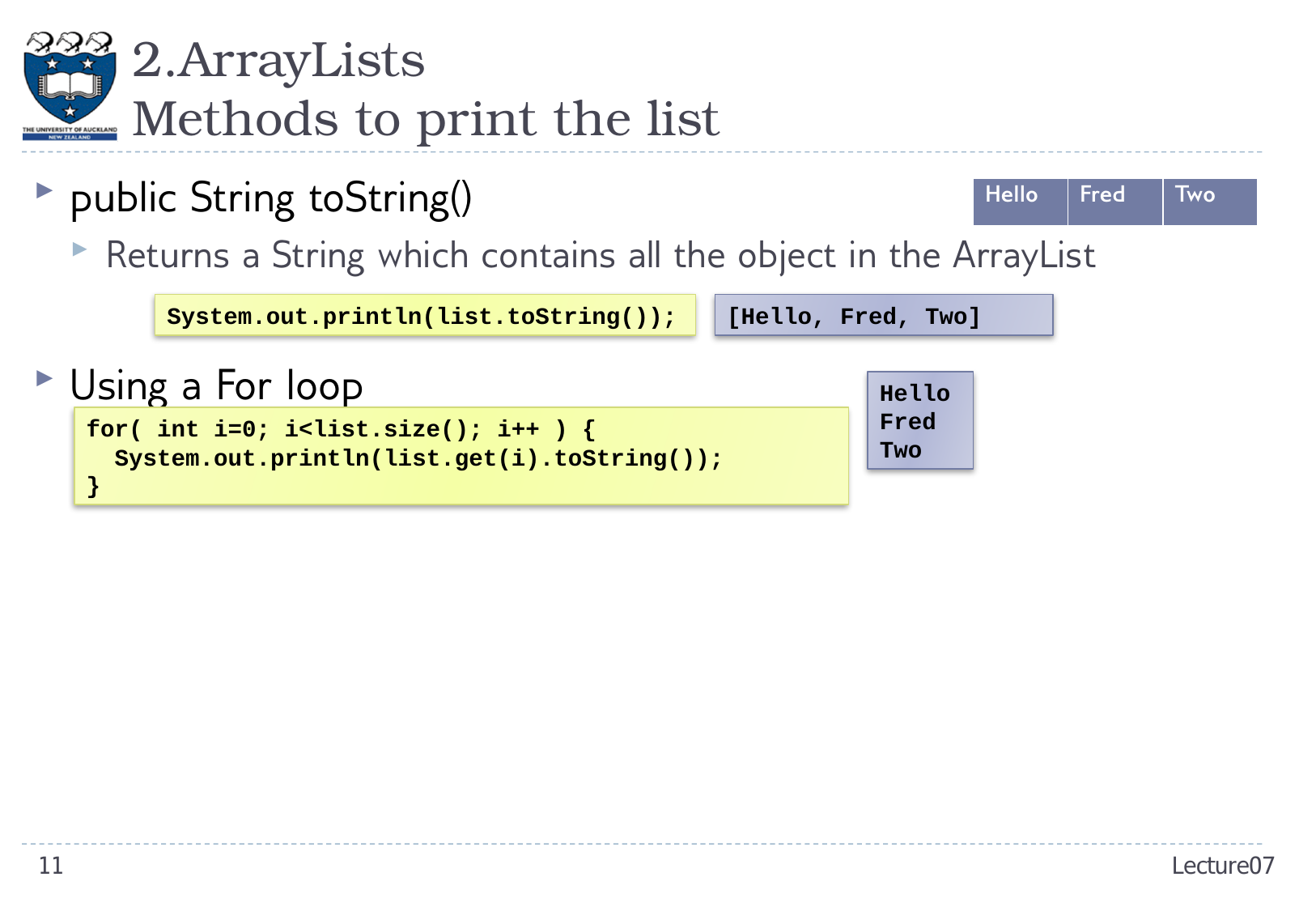

# 2.ArrayLists Methods to print the list
public String toString()
Returns a String which contains all the object in the ArrayList

Using a For loop

| Hello | Fred | Two |
| --- | --- | --- |
System.out.println(list.toString());
[Hello, Fred, Two]
Hello
Fred
Two
for( int i=0; i<list.size(); i++ ) {
  System.out.println(list.get(i).toString());
}
11
Lecture07